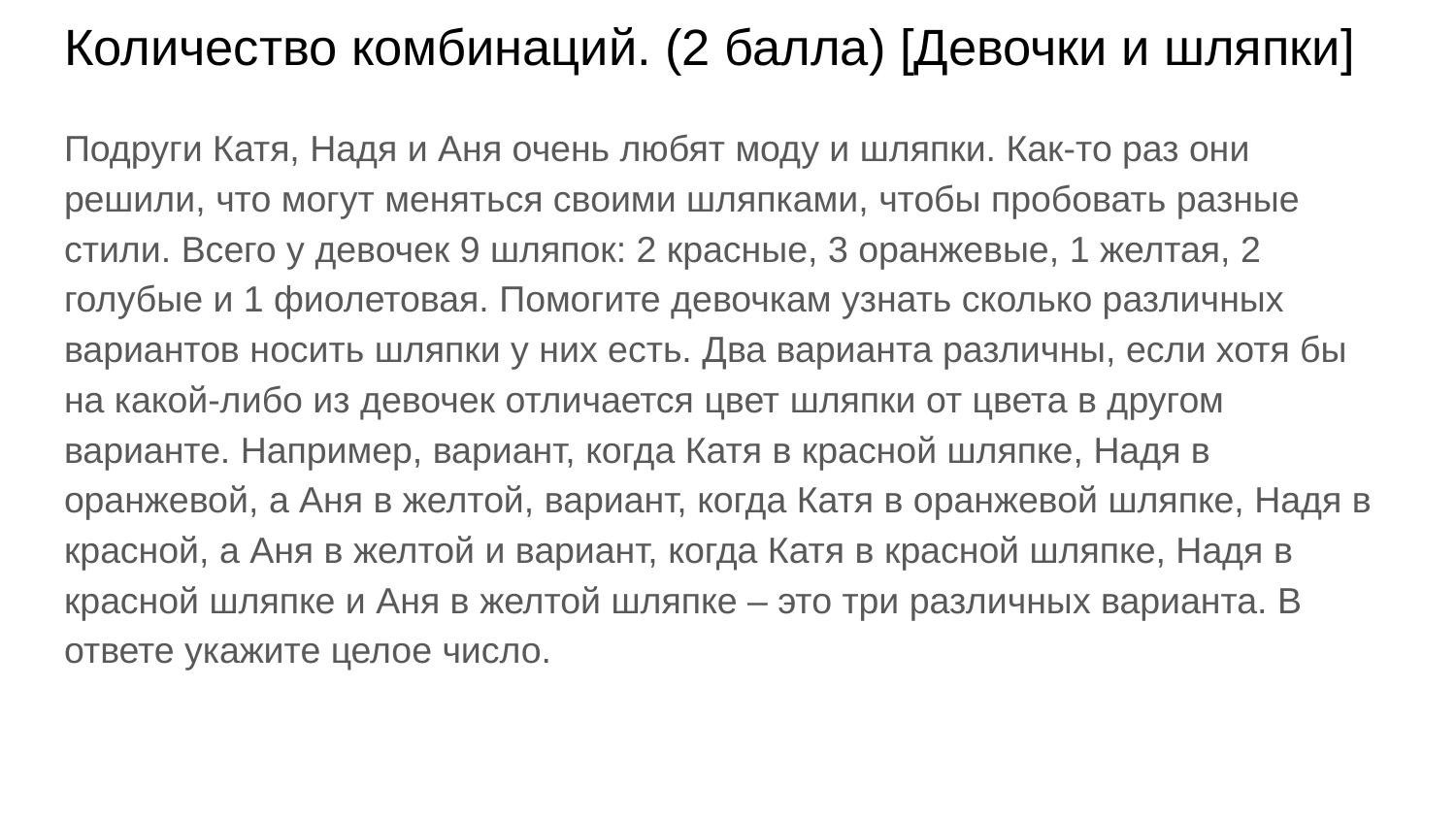

# Количество комбинаций. (2 балла) [Девочки и шляпки]
Подруги Катя, Надя и Аня очень любят моду и шляпки. Как-то раз они решили, что могут меняться своими шляпками, чтобы пробовать разные стили. Всего у девочек 9 шляпок: 2 красные, 3 оранжевые, 1 желтая, 2 голубые и 1 фиолетовая. Помогите девочкам узнать сколько различных вариантов носить шляпки у них есть. Два варианта различны, если хотя бы на какой-либо из девочек отличается цвет шляпки от цвета в другом варианте. Например, вариант, когда Катя в красной шляпке, Надя в оранжевой, а Аня в желтой, вариант, когда Катя в оранжевой шляпке, Надя в красной, а Аня в желтой и вариант, когда Катя в красной шляпке, Надя в красной шляпке и Аня в желтой шляпке – это три различных варианта. В ответе укажите целое число.